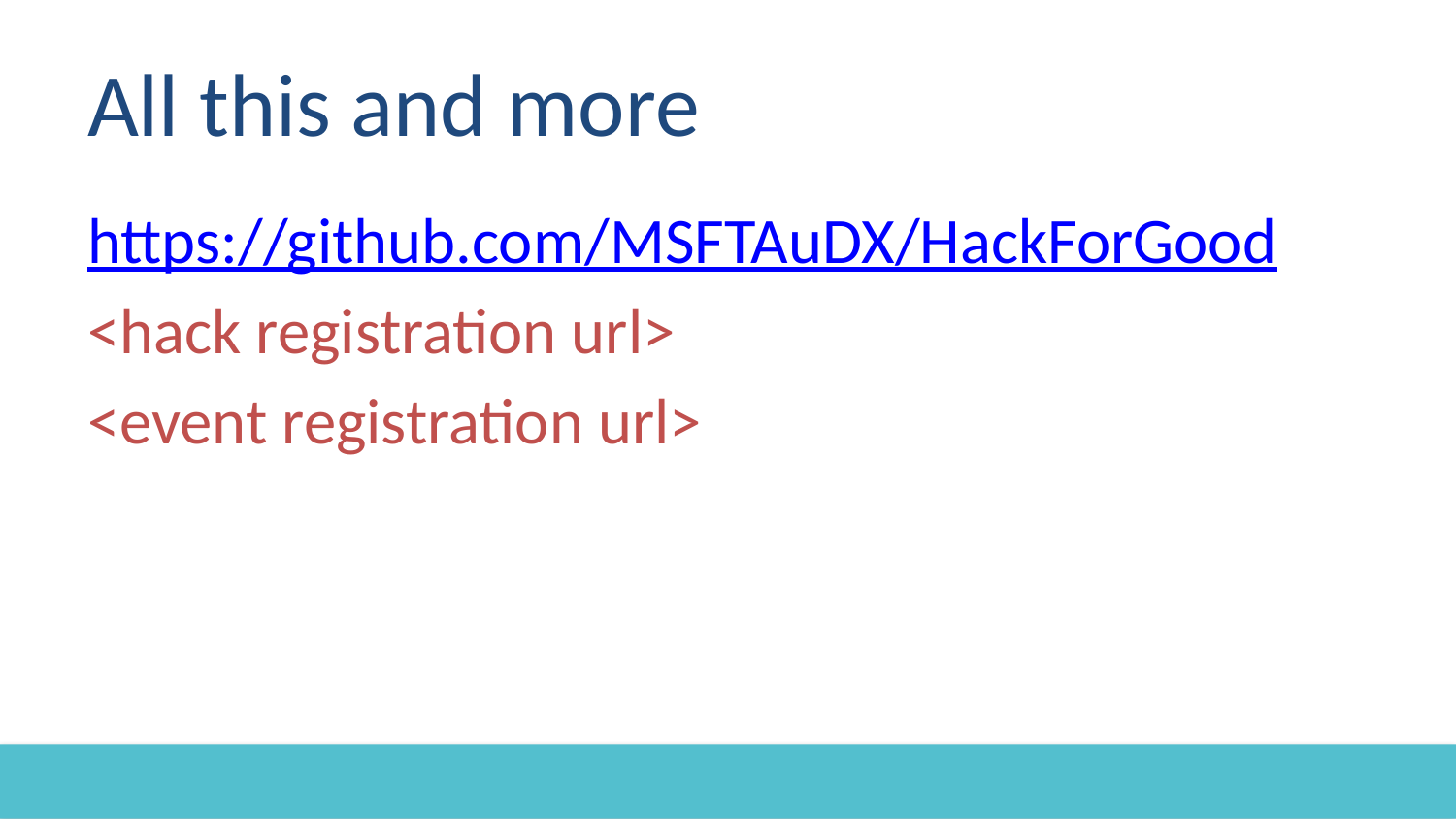

# All this and more
https://github.com/MSFTAuDX/HackForGood
<hack registration url>
<event registration url>